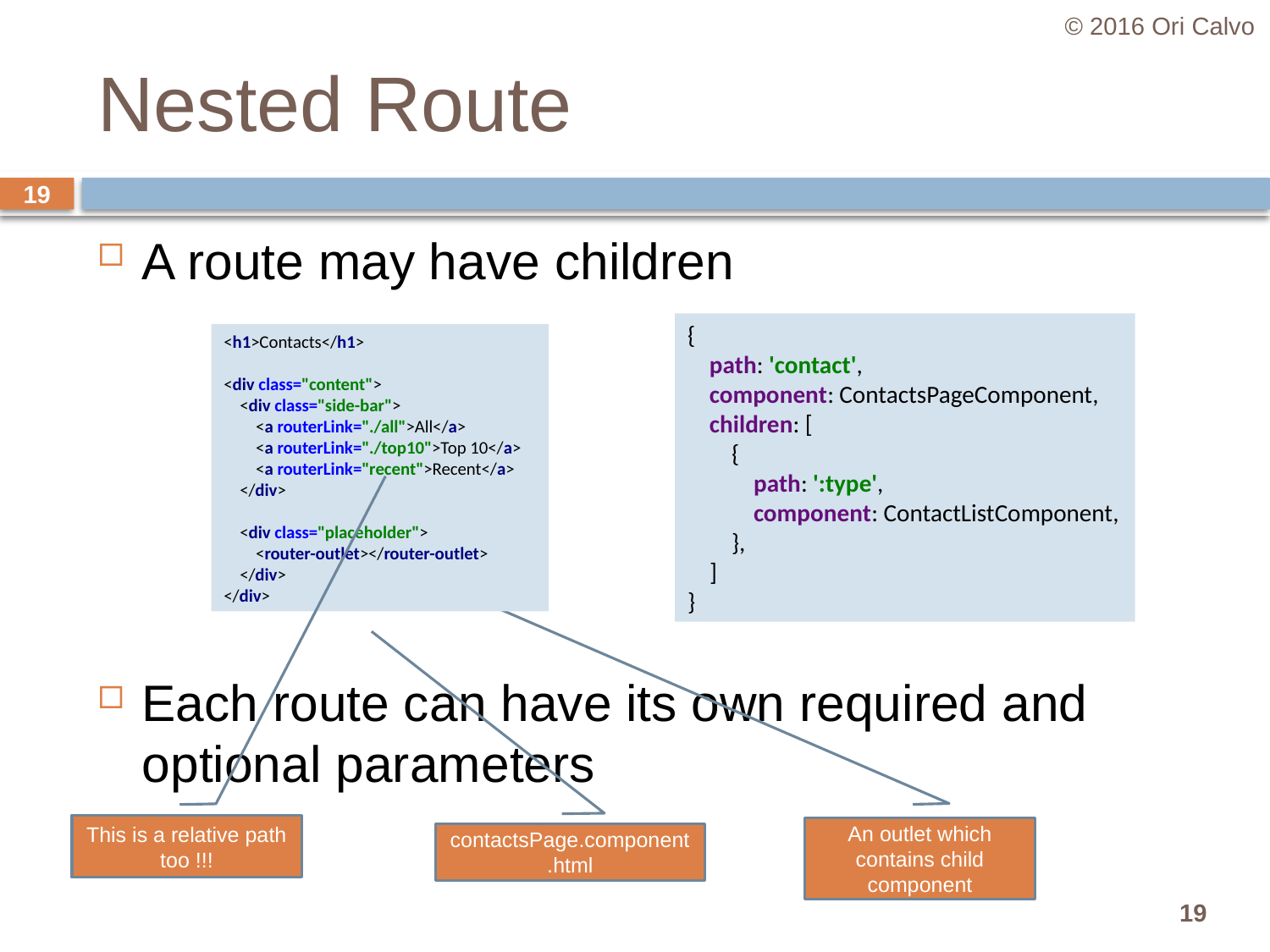

© 2016 Ori Calvo
# Nested Route
19
A route may have children

Each route can have its own required and optional parameters
{
    path: 'contact',
    component: ContactsPageComponent,
    children: [
        {
            path: ':type',
            component: ContactListComponent,
        },
    ]
}
<h1>Contacts</h1>
<div class="content">
    <div class="side-bar">
        <a routerLink="./all">All</a>
        <a routerLink="./top10">Top 10</a>
        <a routerLink="recent">Recent</a>
    </div>
    <div class="placeholder">
        <router-outlet></router-outlet>
    </div>
</div>
This is a relative path too !!!
An outlet which contains child component
contactsPage.component.html